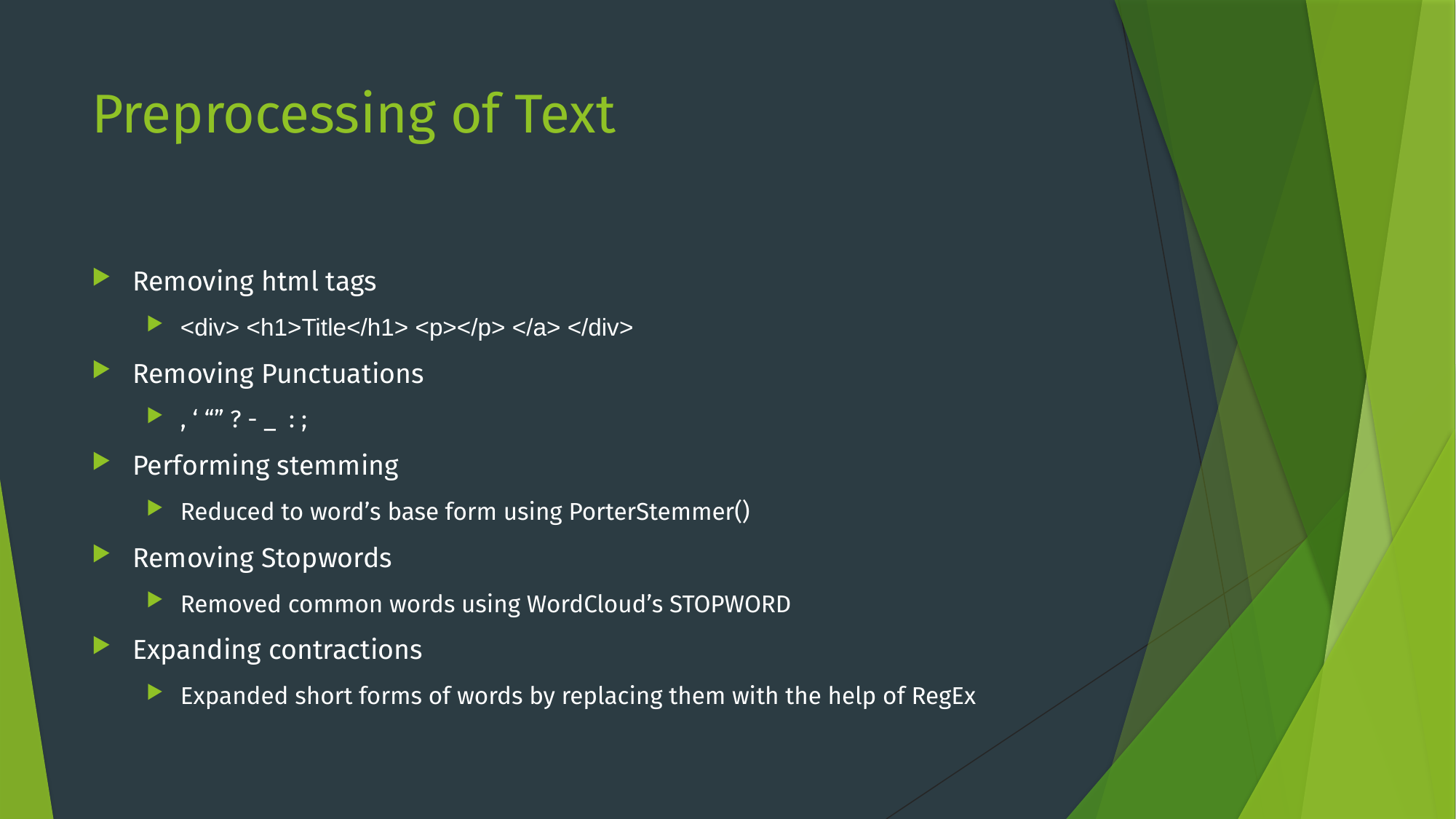

# Preprocessing of Text
Removing html tags
<div> <h1>Title</h1> <p></p> </a> </div>
Removing Punctuations
, ‘ “” ? - _  : ;
Performing stemming
Reduced to word’s base form using PorterStemmer()
Removing Stopwords
Removed common words using WordCloud’s STOPWORD
Expanding contractions
Expanded short forms of words by replacing them with the help of RegEx